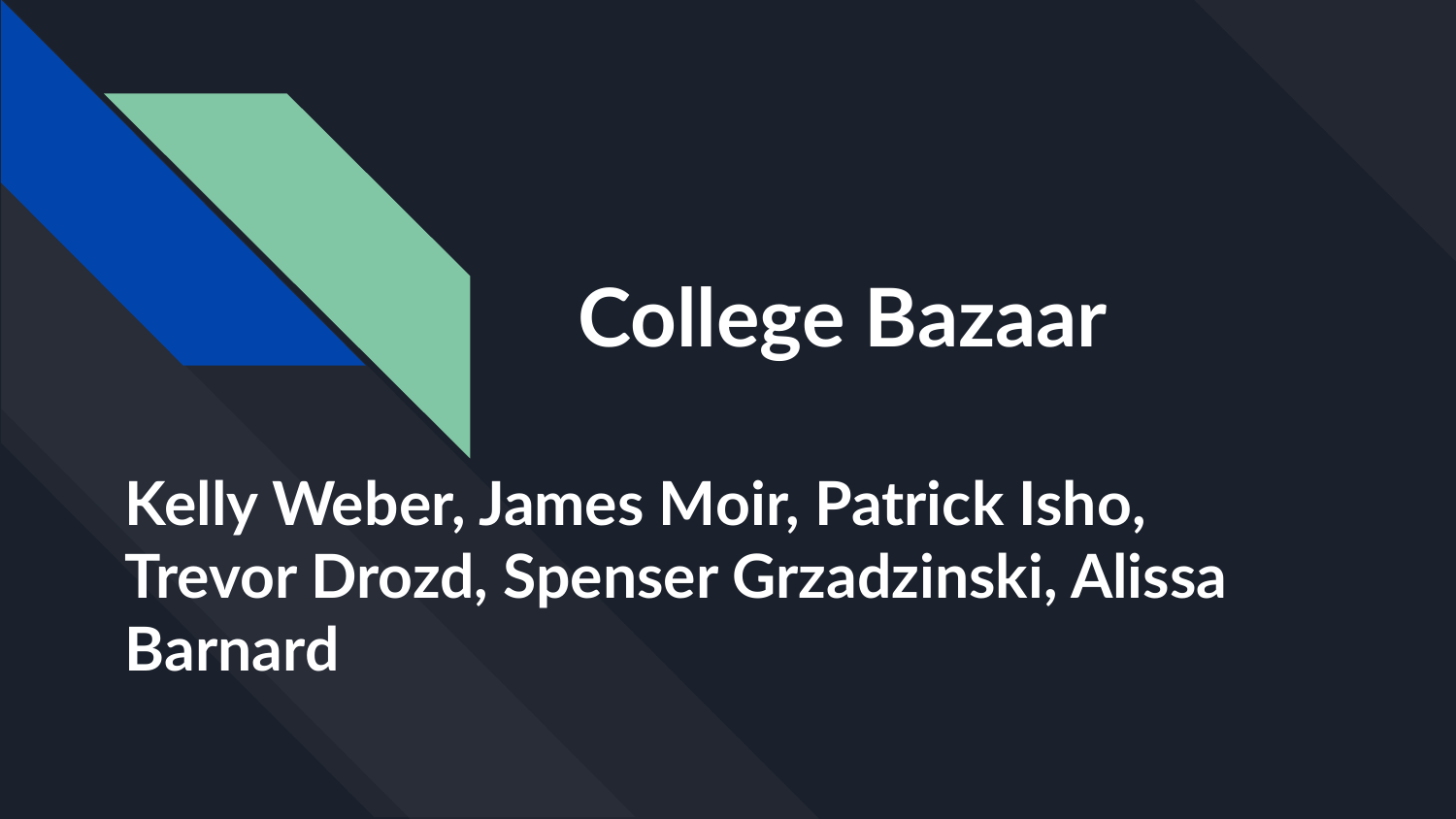

# College Bazaar

Kelly Weber, James Moir, Patrick Isho, Trevor Drozd, Spenser Grzadzinski, Alissa Barnard